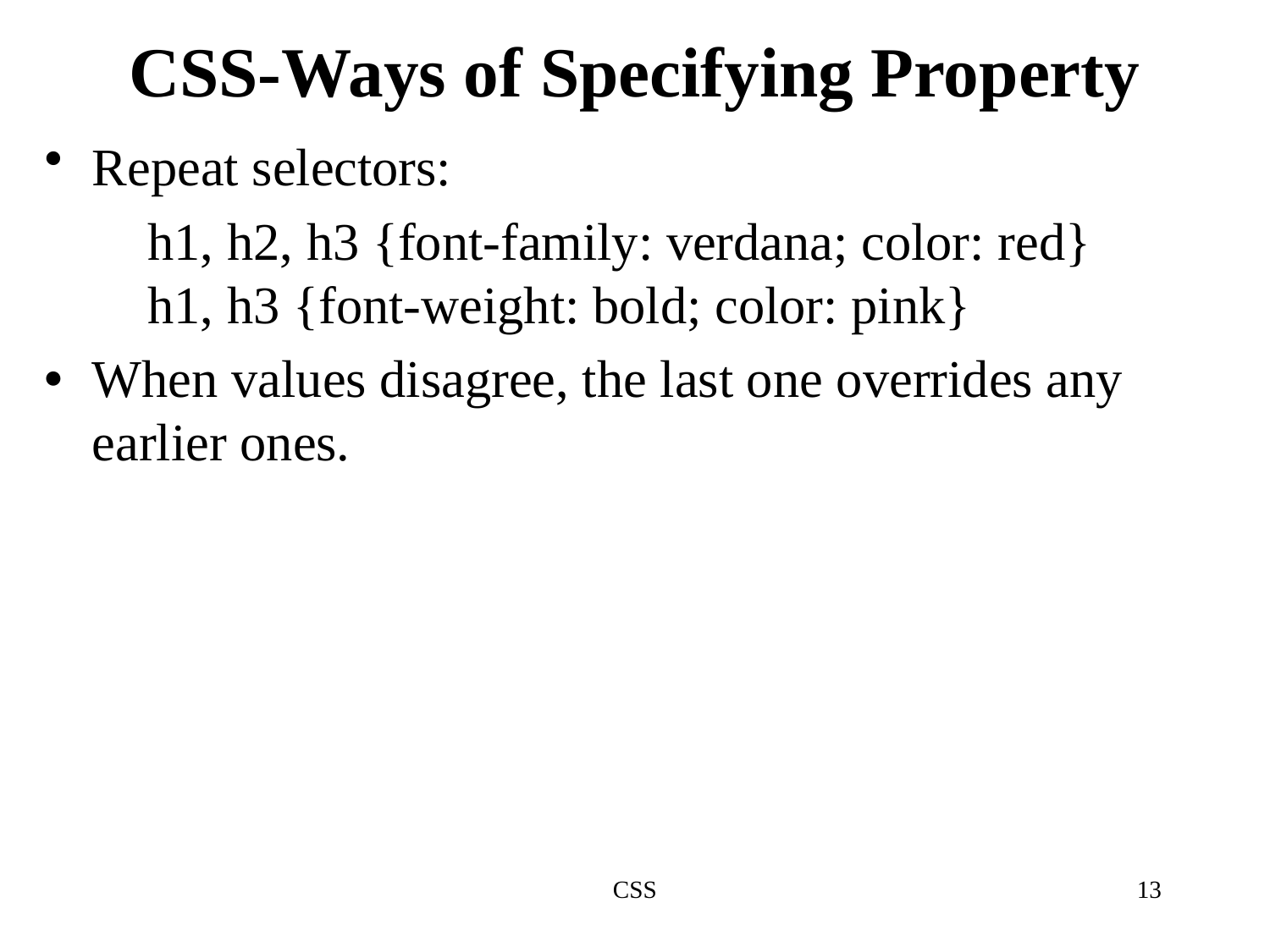

# CSS-Ways of Specifying Property
Repeat selectors:
h1, h2, h3 {font-family: verdana; color: red}
h1, h3 {font-weight: bold; color: pink}
When values disagree, the last one overrides any earlier ones.
CSS
13